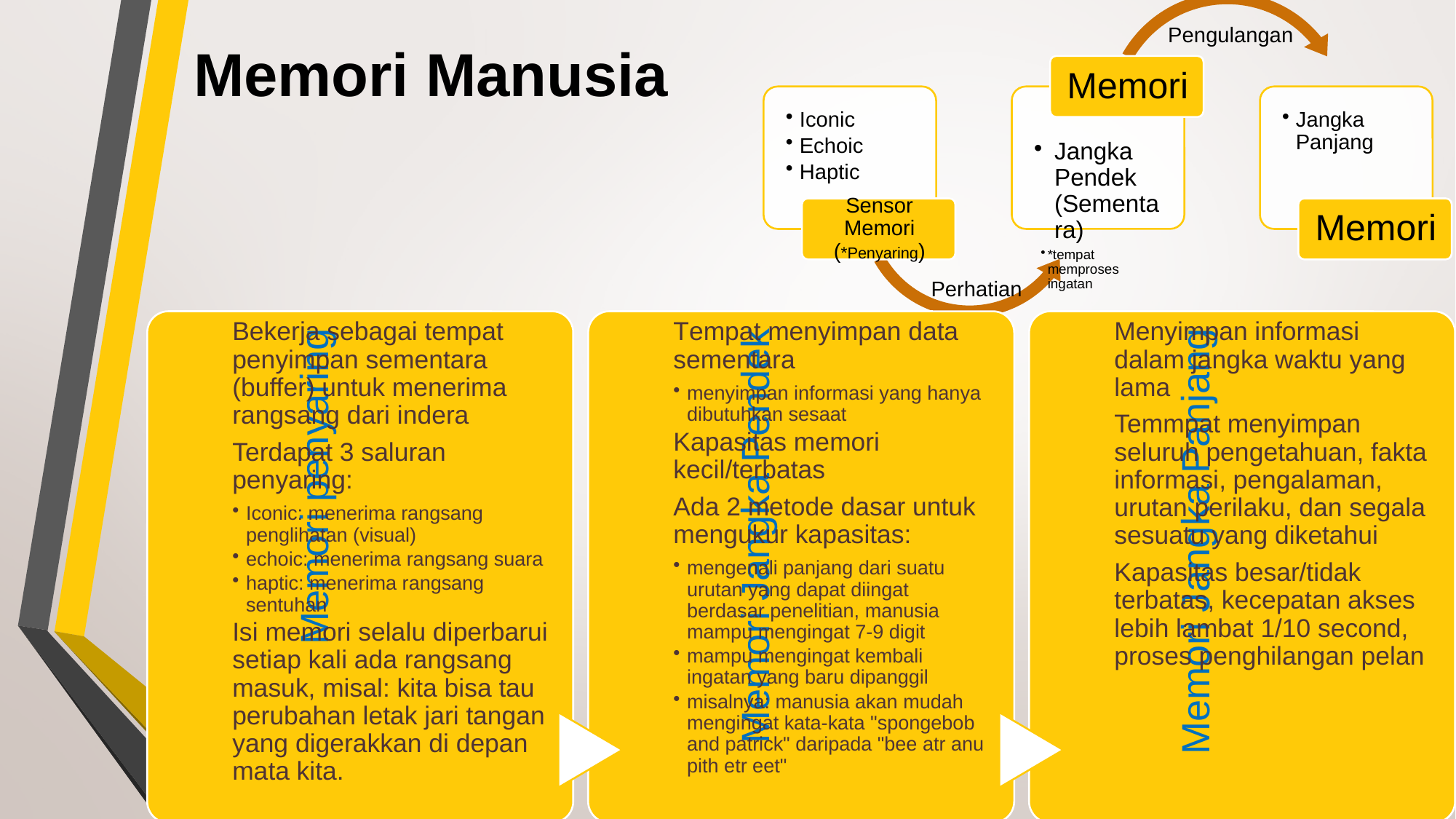

Iconic
Echoic
Haptic
Sensor Memori (*Penyaring)
Jangka Pendek (Sementara)
*tempat memproses ingatan
Memori
Jangka Panjang
Memori
# Memori Manusia
Pengulangan
Memori penyaring
Bekerja sebagai tempat penyimpan sementara (buffer) untuk menerima rangsang dari indera
Terdapat 3 saluran penyaring:
Iconic: menerima rangsang penglihatan (visual)
echoic: menerima rangsang suara
haptic: menerima rangsang sentuhan
Isi memori selalu diperbarui setiap kali ada rangsang masuk, misal: kita bisa tau perubahan letak jari tangan yang digerakkan di depan mata kita.
Memori Jangka Pendek
Tempat menyimpan data sementara
menyimpan informasi yang hanya dibutuhkan sesaat
Kapasitas memori kecil/terbatas
Ada 2 metode dasar untuk mengukur kapasitas:
mengenali panjang dari suatu urutan yang dapat diingat berdasar penelitian, manusia mampu mengingat 7-9 digit
mampu mengingat kembali ingatan yang baru dipanggil
misalnya: manusia akan mudah mengingat kata-kata "spongebob and patrick" daripada "bee atr anu pith etr eet"
Memori Jangka Panjang
Menyimpan informasi dalam jangka waktu yang lama
Temmpat menyimpan seluruh pengetahuan, fakta informasi, pengalaman, urutan perilaku, dan segala sesuatu yang diketahui
Kapasitas besar/tidak terbatas, kecepatan akses lebih lambat 1/10 second, proses penghilangan pelan
Perhatian